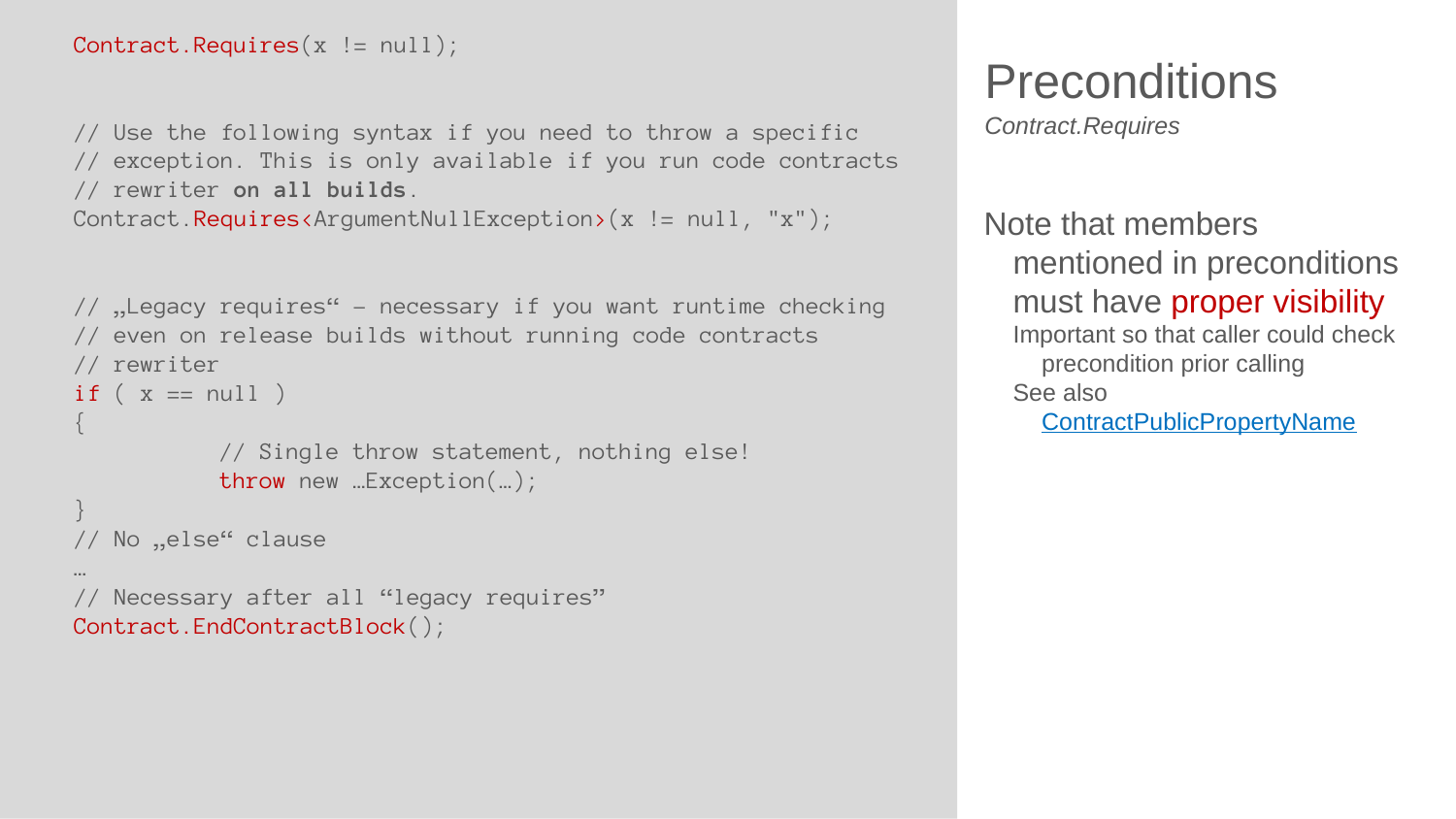

Contract.Requires(x != null);

// Use the following syntax if you need to throw a specific
// exception. This is only available if you run code contracts
// rewriter on all builds.
Contract.Requires<ArgumentNullException>(x != null, "x");

// „Legacy requires“ – necessary if you want runtime checking
// even on release builds without running code contracts
// rewriter
if ( x == null )
{
	// Single throw statement, nothing else!
	throw new …Exception(…);
}
// No „else“ clause
…
// Necessary after all “legacy requires”
Contract.EndContractBlock();
# Preconditions
Contract.Requires
Note that members mentioned in preconditions must have proper visibility
Important so that caller could check precondition prior calling
See also ContractPublicPropertyName